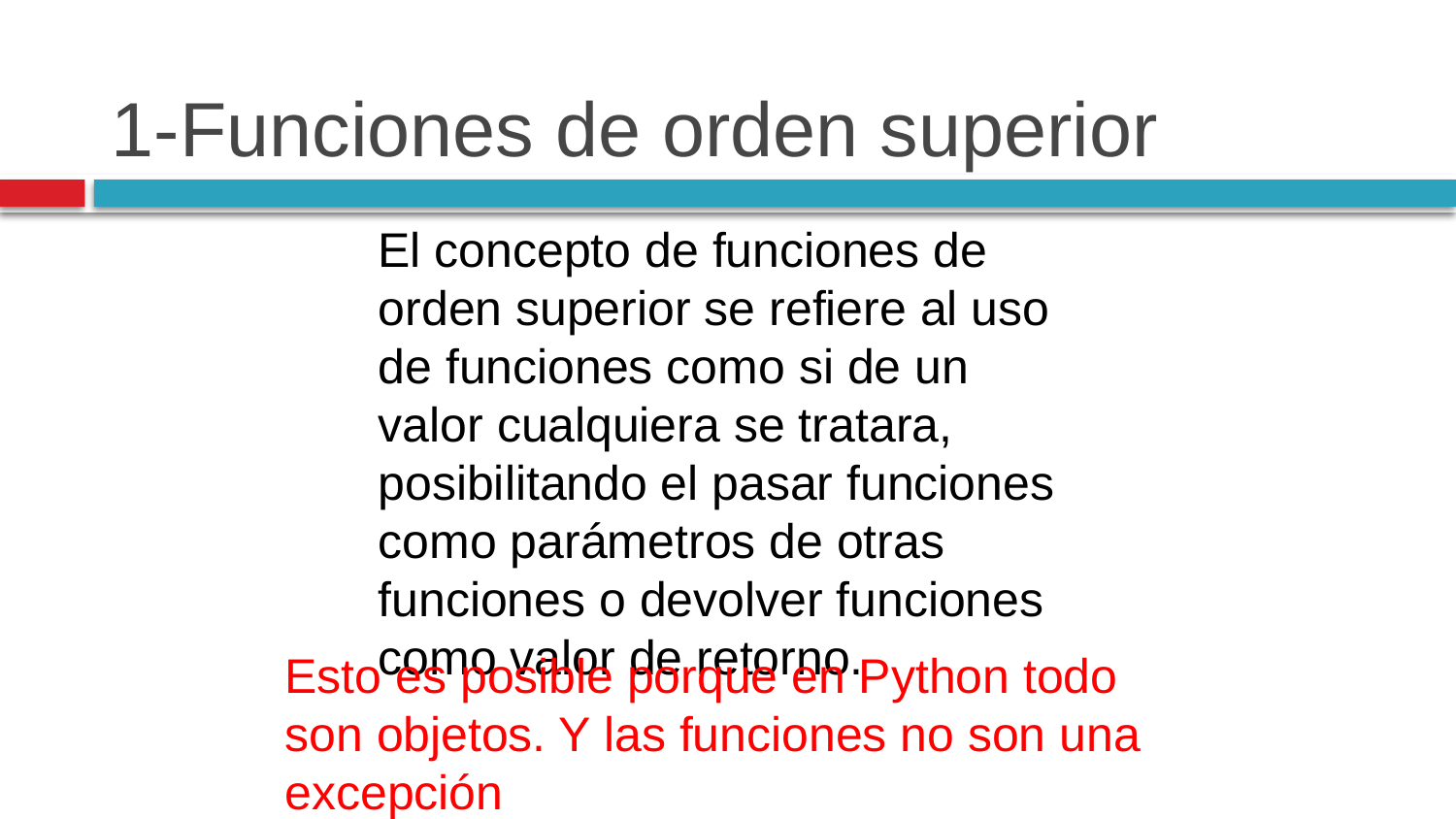

# 1-Funciones de orden superior
El concepto de funciones de orden superior se refiere al uso de funciones como si de un valor cualquiera se tratara, posibilitando el pasar funciones como parámetros de otras funciones o devolver funciones como valor de retorno.
Esto es posible porque en Python todo son objetos. Y las funciones no son una excepción